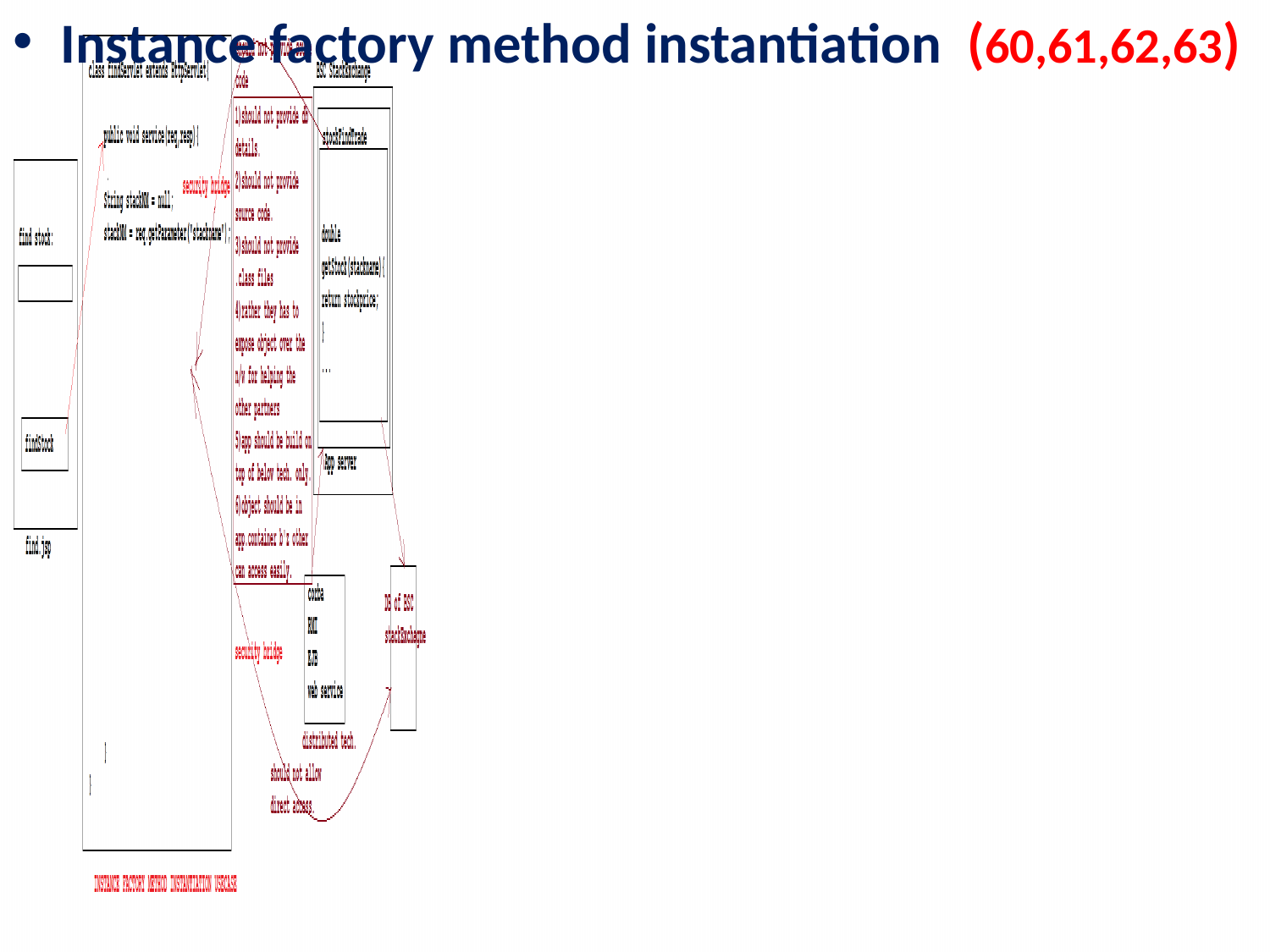

Instance factory method instantiation  (60,61,62,63)

By Mr.Sachin Gaikwad